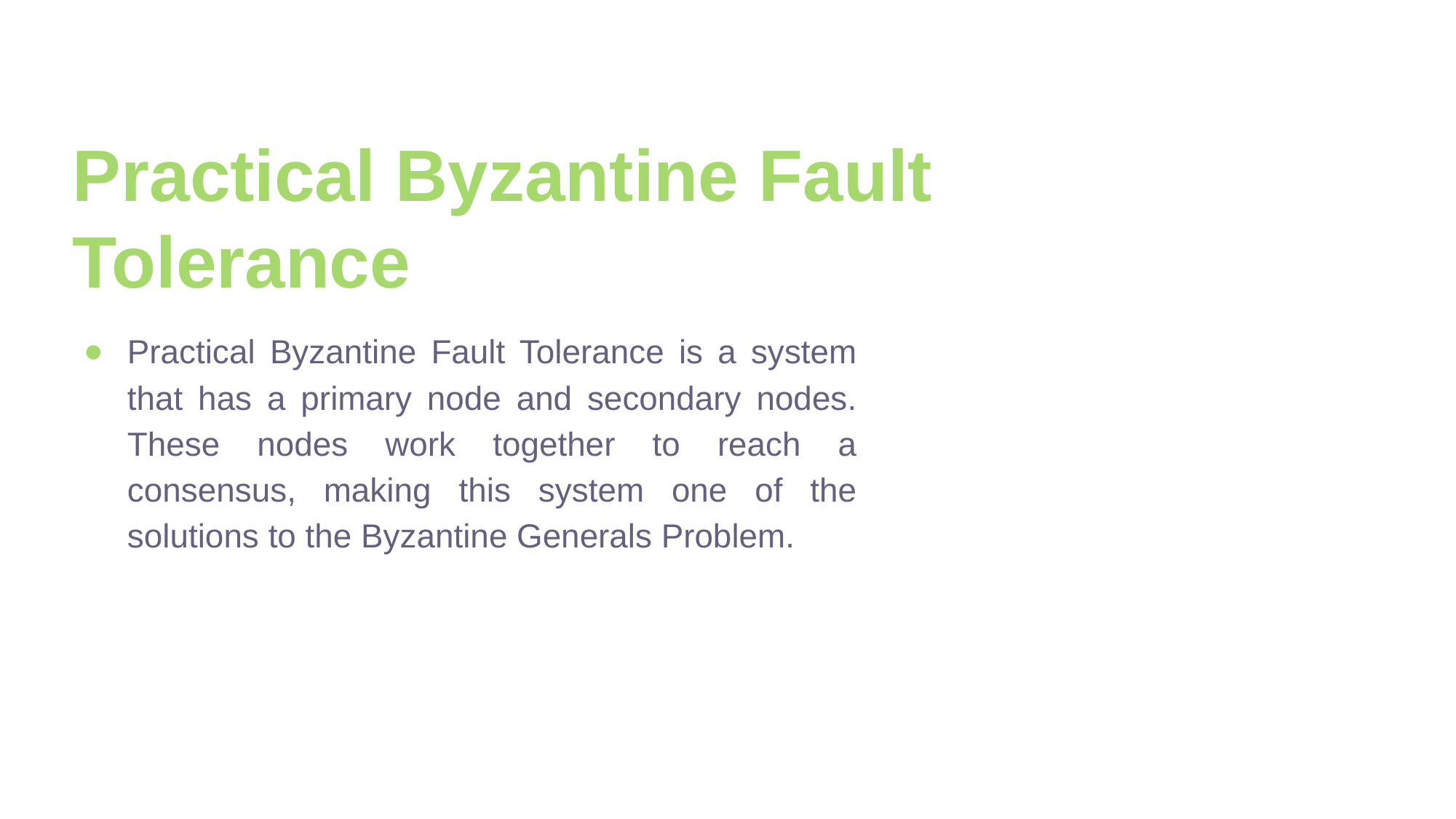

# Practical Byzantine Fault Tolerance
Practical Byzantine Fault Tolerance is a system that has a primary node and secondary nodes. These nodes work together to reach a consensus, making this system one of the solutions to the Byzantine Generals Problem.